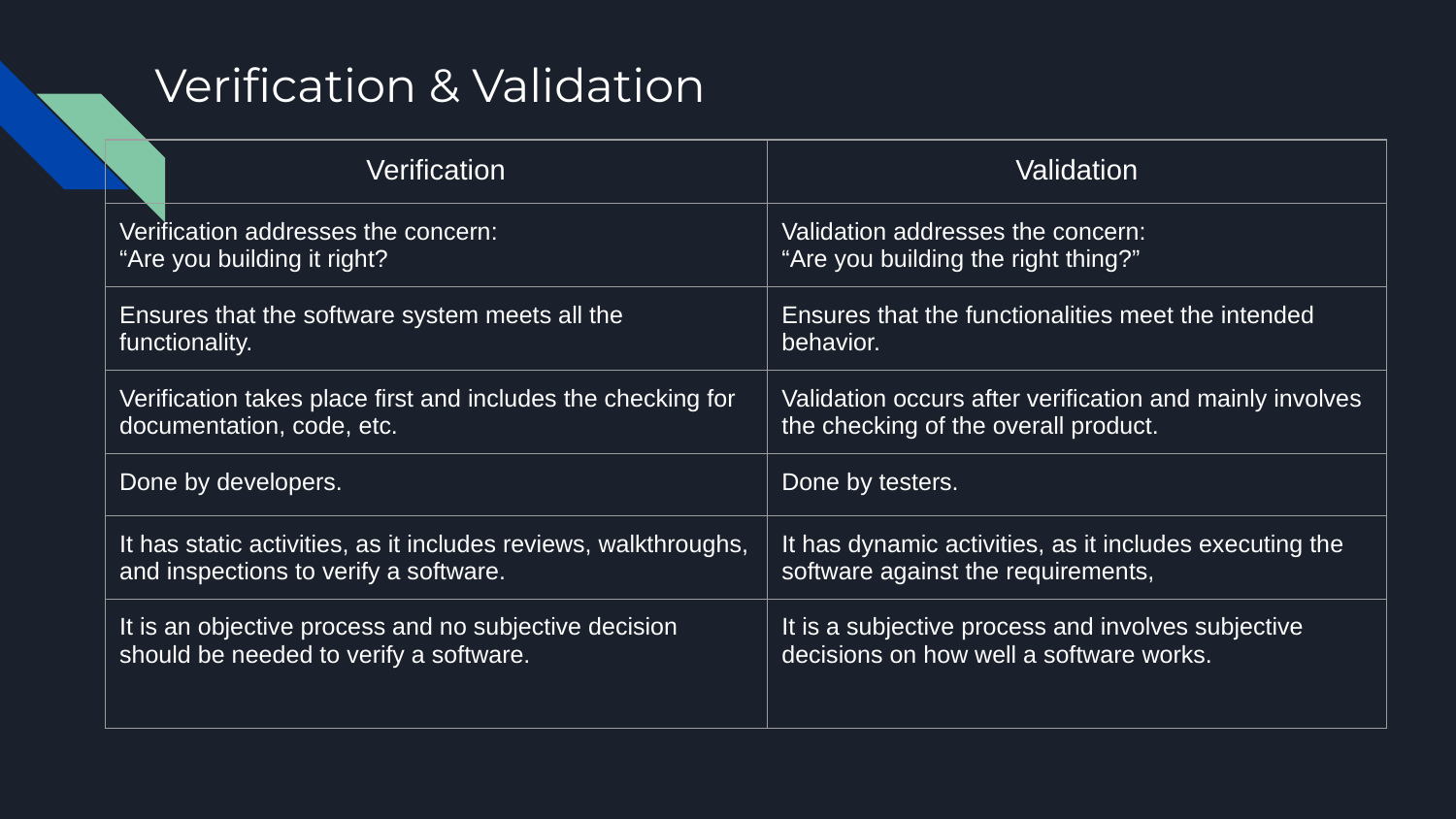

# Verification & Validation
| Verification | Validation |
| --- | --- |
| Verification addresses the concern: “Are you building it right? | Validation addresses the concern: “Are you building the right thing?” |
| Ensures that the software system meets all the functionality. | Ensures that the functionalities meet the intended behavior. |
| Verification takes place first and includes the checking for documentation, code, etc. | Validation occurs after verification and mainly involves the checking of the overall product. |
| Done by developers. | Done by testers. |
| It has static activities, as it includes reviews, walkthroughs, and inspections to verify a software. | It has dynamic activities, as it includes executing the software against the requirements, |
| It is an objective process and no subjective decision should be needed to verify a software. | It is a subjective process and involves subjective decisions on how well a software works. |